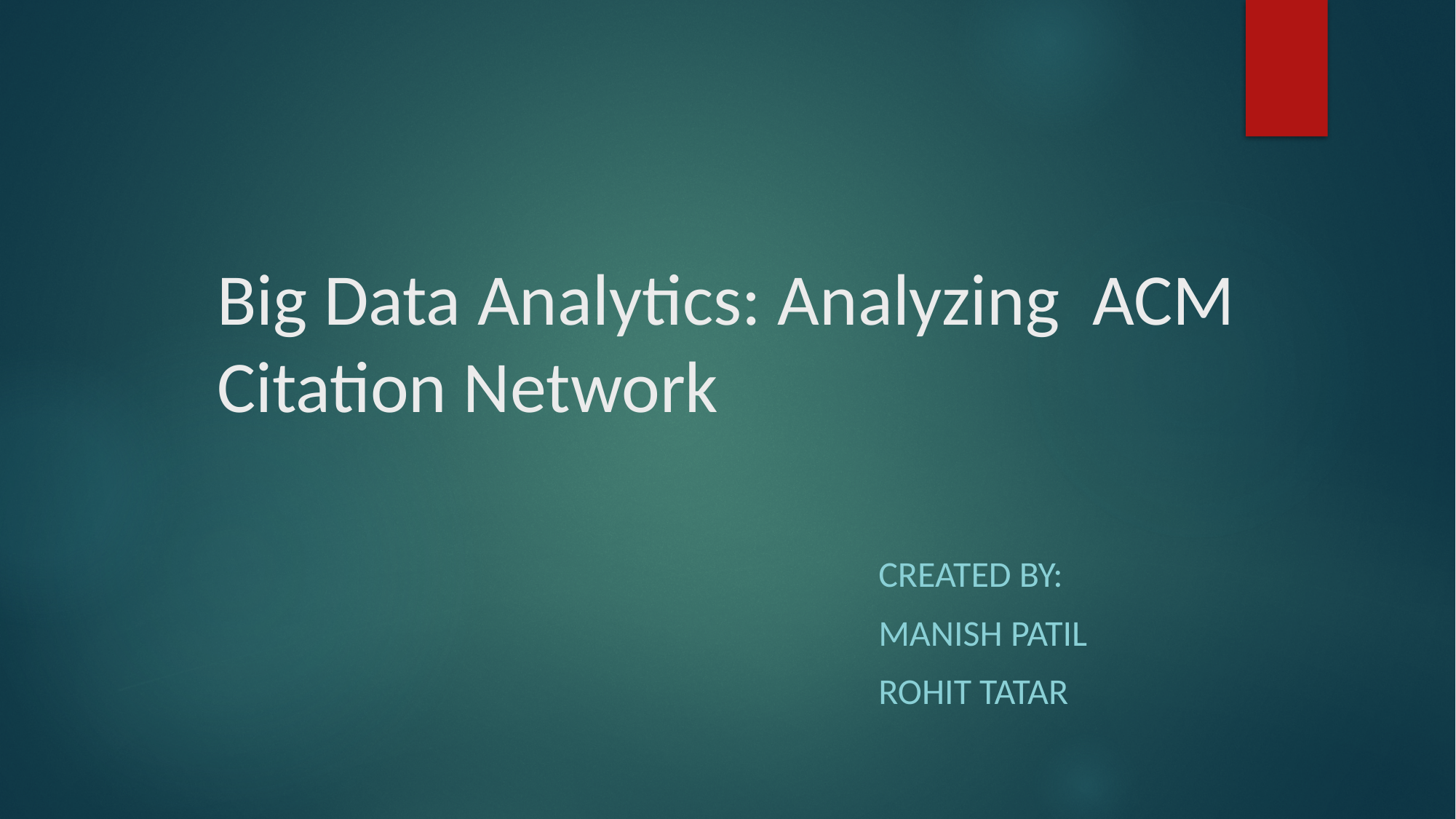

# Big Data Analytics: Analyzing  ACM Citation Network
Created by:
Manish PATIL
Rohit TATAR